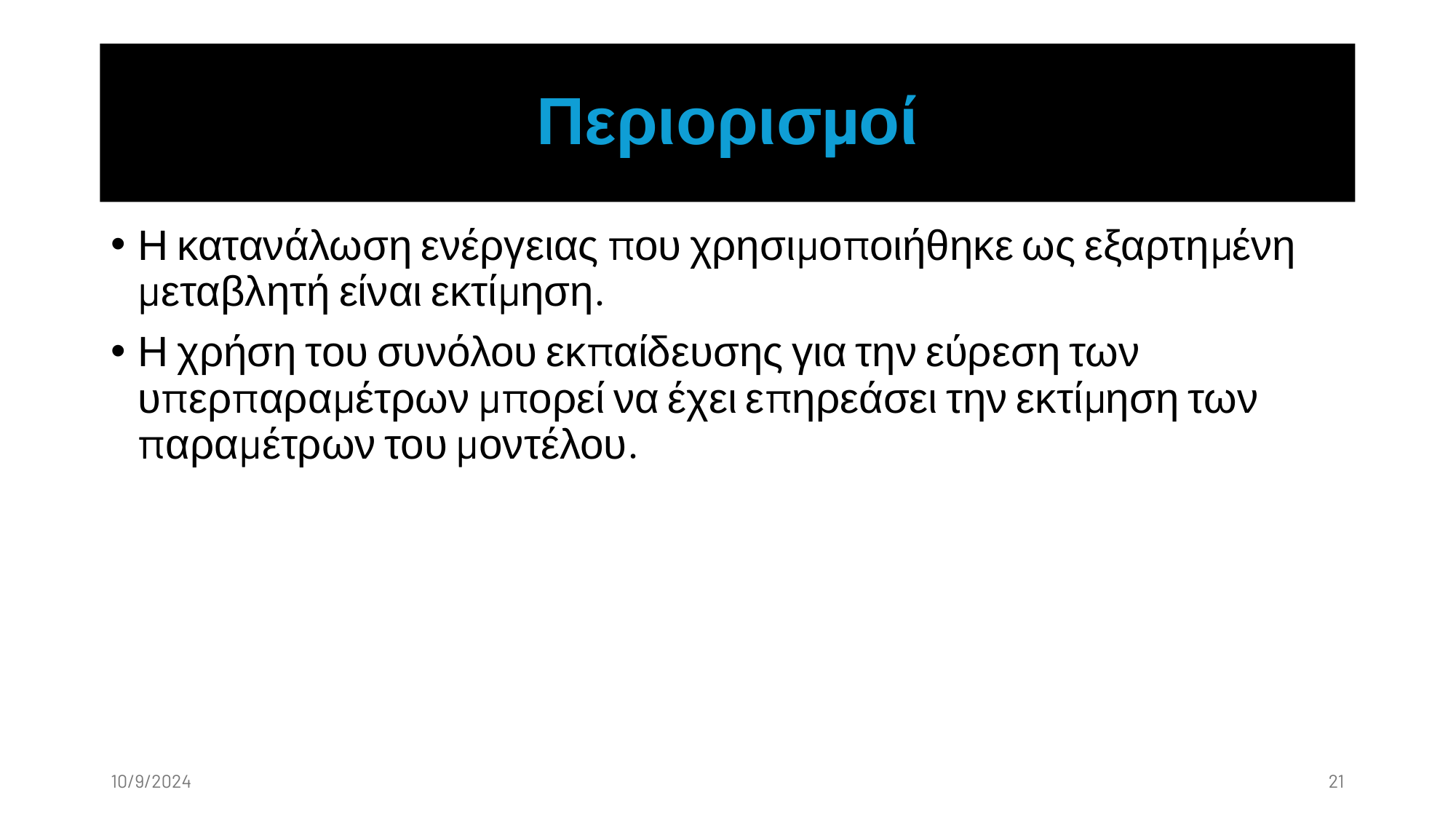

# Περιορισμοί
Η κατανάλωση ενέργειας που χρησιμοποιήθηκε ως εξαρτημένη μεταβλητή είναι εκτίμηση.
Η χρήση του συνόλου εκπαίδευσης για την εύρεση των υπερπαραμέτρων μπορεί να έχει επηρεάσει την εκτίμηση των παραμέτρων του μοντέλου.
10/9/2024
21